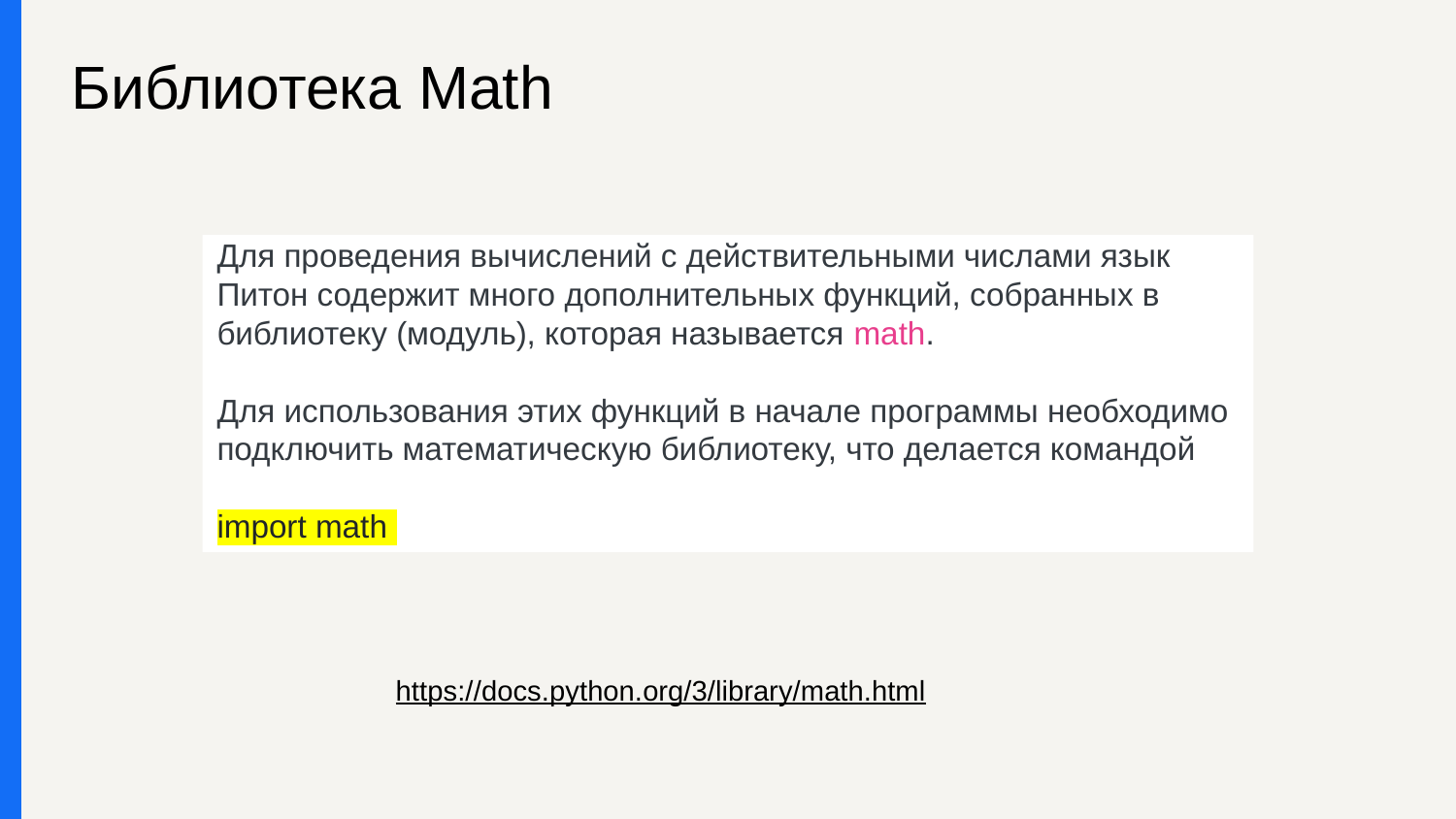

# Библиотека Math
Для проведения вычислений с действительными числами язык Питон содержит много дополнительных функций, собранных в библиотеку (модуль), которая называется math.

Для использования этих функций в начале программы необходимо подключить математическую библиотеку, что делается командой

import math
https://docs.python.org/3/library/math.html